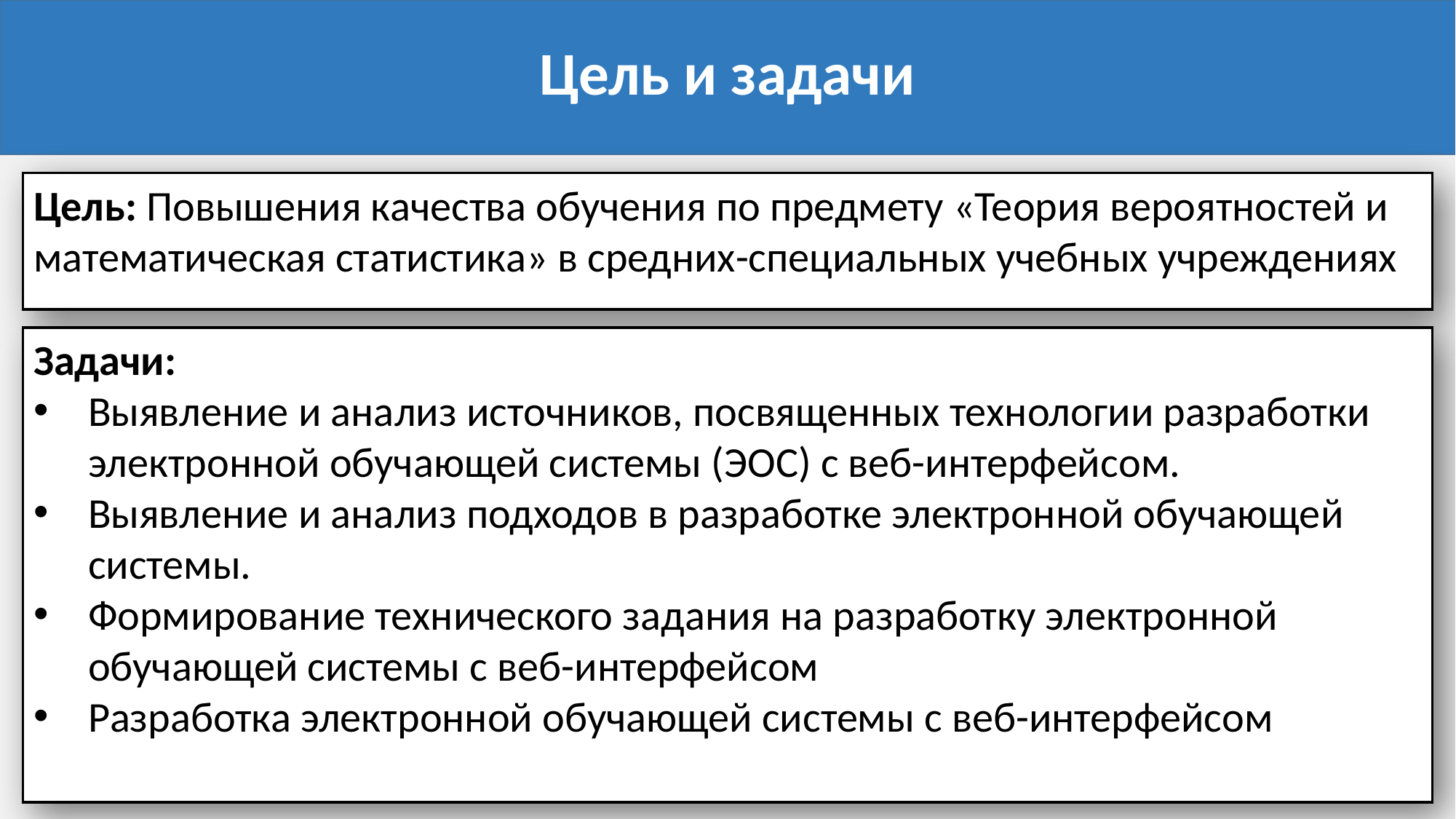

Цель и задачи

Цель: Повышения качества обучения по предмету «Теория вероятностей и математическая статистика» в средних-специальных учебных учреждениях
Задачи:
Выявление и анализ источников, посвященных технологии разработки электронной обучающей системы (ЭОС) с веб-интерфейсом.
Выявление и анализ подходов в разработке электронной обучающей системы.
Формирование технического задания на разработку электронной обучающей системы с веб-интерфейсом
Разработка электронной обучающей системы с веб-интерфейсом